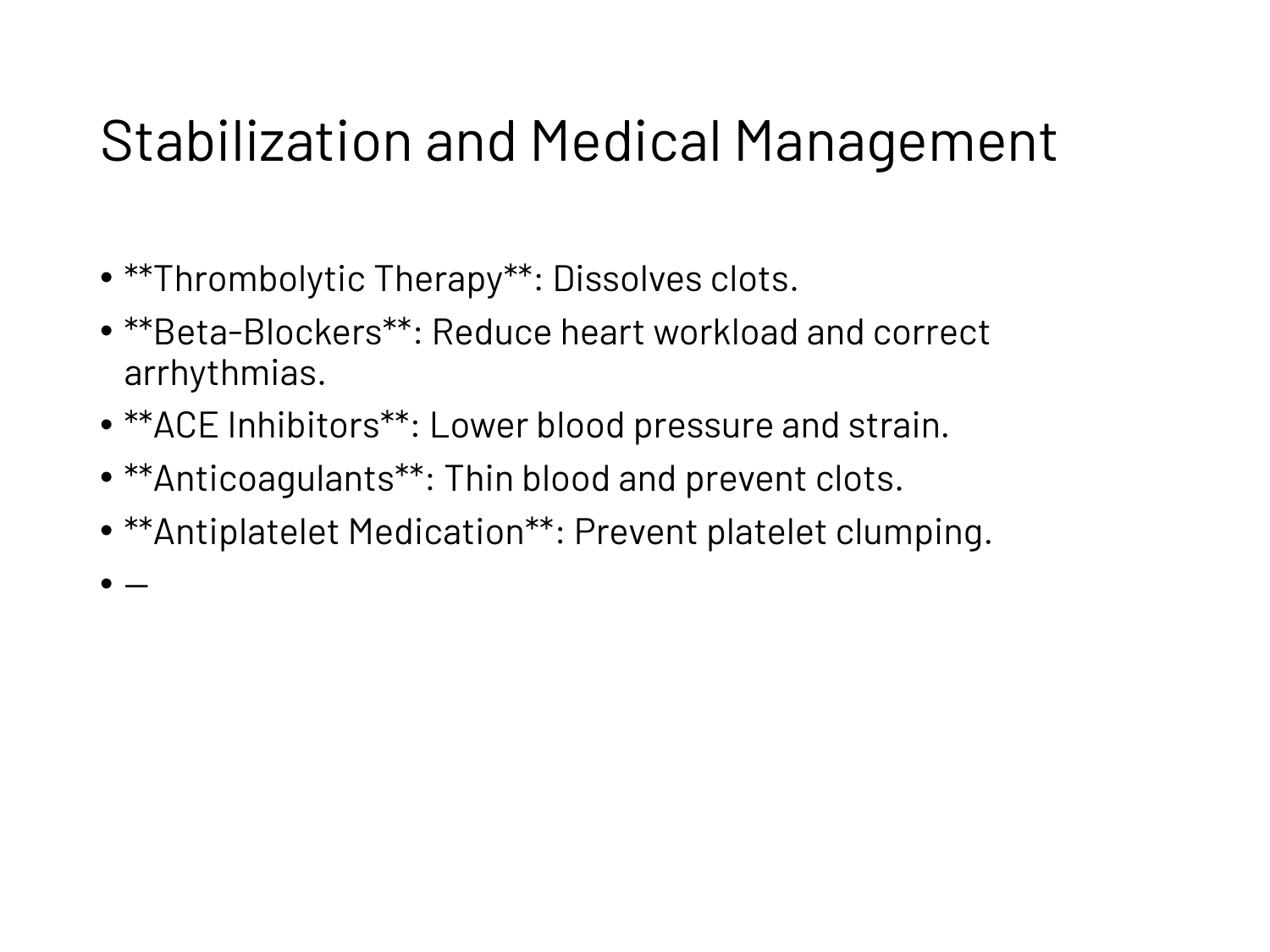

# Stabilization and Medical Management
**Thrombolytic Therapy**: Dissolves clots.
**Beta-Blockers**: Reduce heart workload and correct arrhythmias.
**ACE Inhibitors**: Lower blood pressure and strain.
**Anticoagulants**: Thin blood and prevent clots.
**Antiplatelet Medication**: Prevent platelet clumping.
--